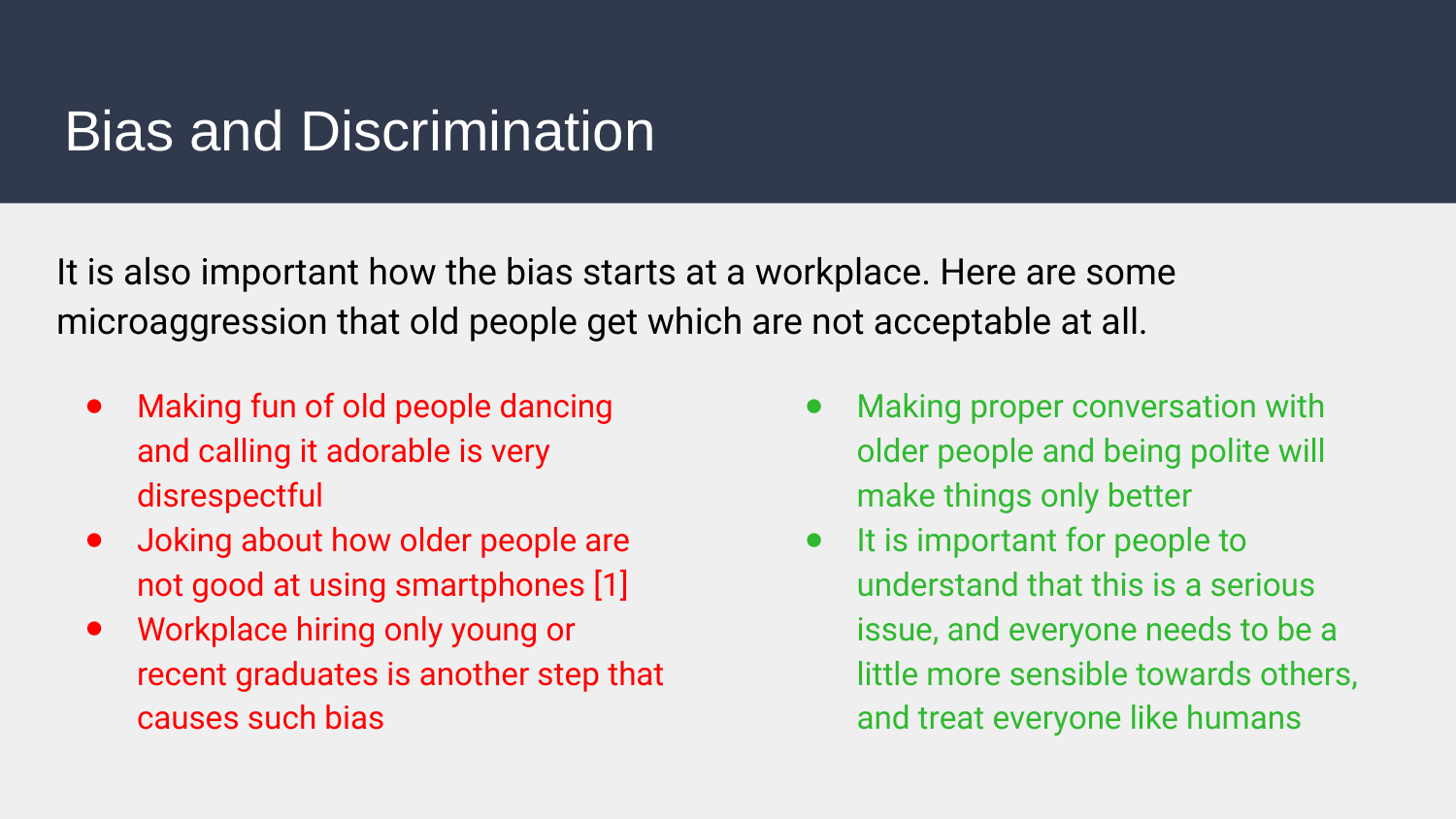

# Bias and Discrimination
It is also important how the bias starts at a workplace. Here are some microaggression that old people get which are not acceptable at all.
Making proper conversation with older people and being polite will make things only better
It is important for people to understand that this is a serious issue, and everyone needs to be a little more sensible towards others, and treat everyone like humans
Making fun of old people dancing and calling it adorable is very disrespectful
Joking about how older people are not good at using smartphones [1]
Workplace hiring only young or recent graduates is another step that causes such bias